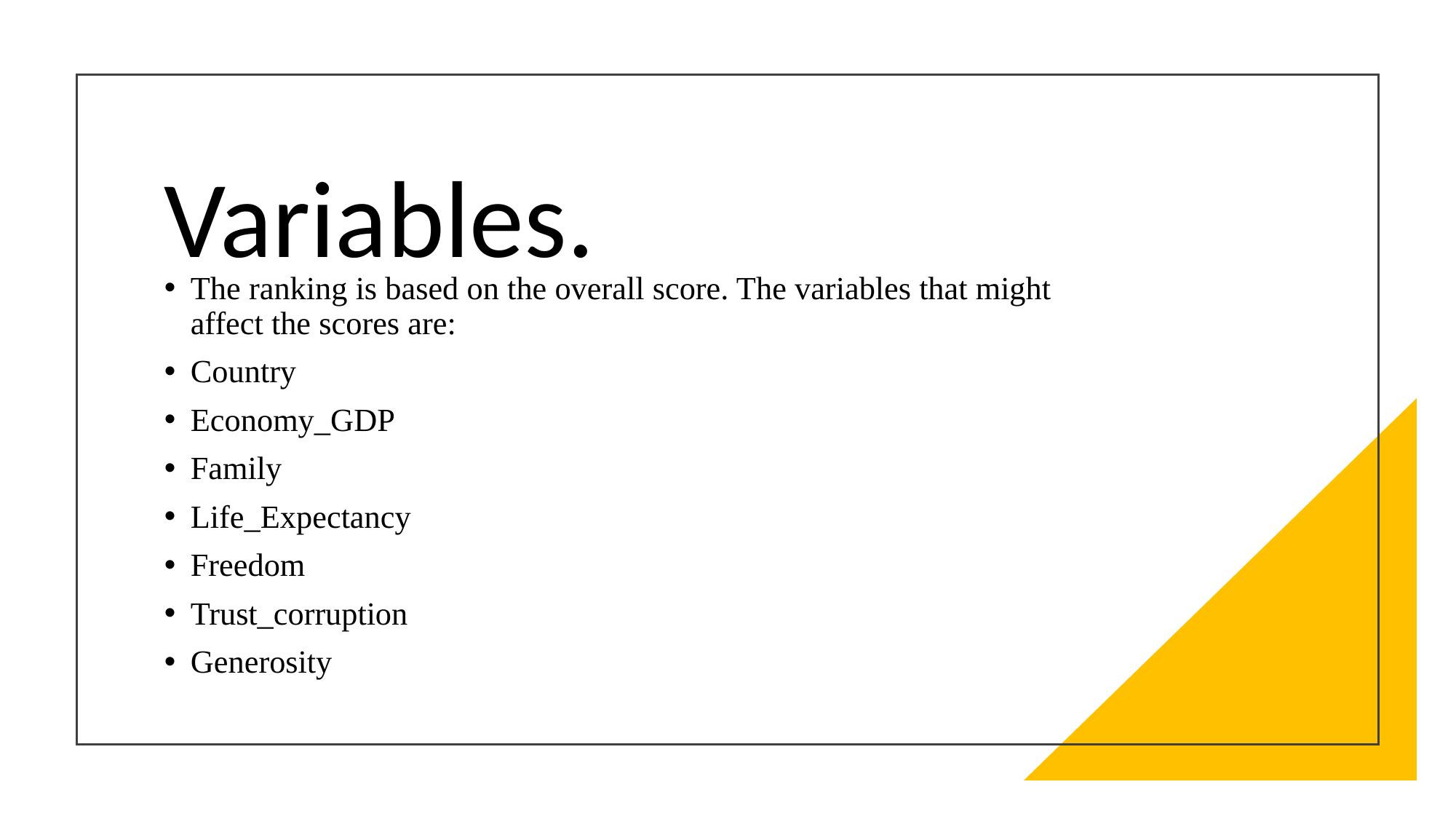

# Variables.
The ranking is based on the overall score. The variables that might affect the scores are:
Country
Economy_GDP
Family
Life_Expectancy
Freedom
Trust_corruption
Generosity